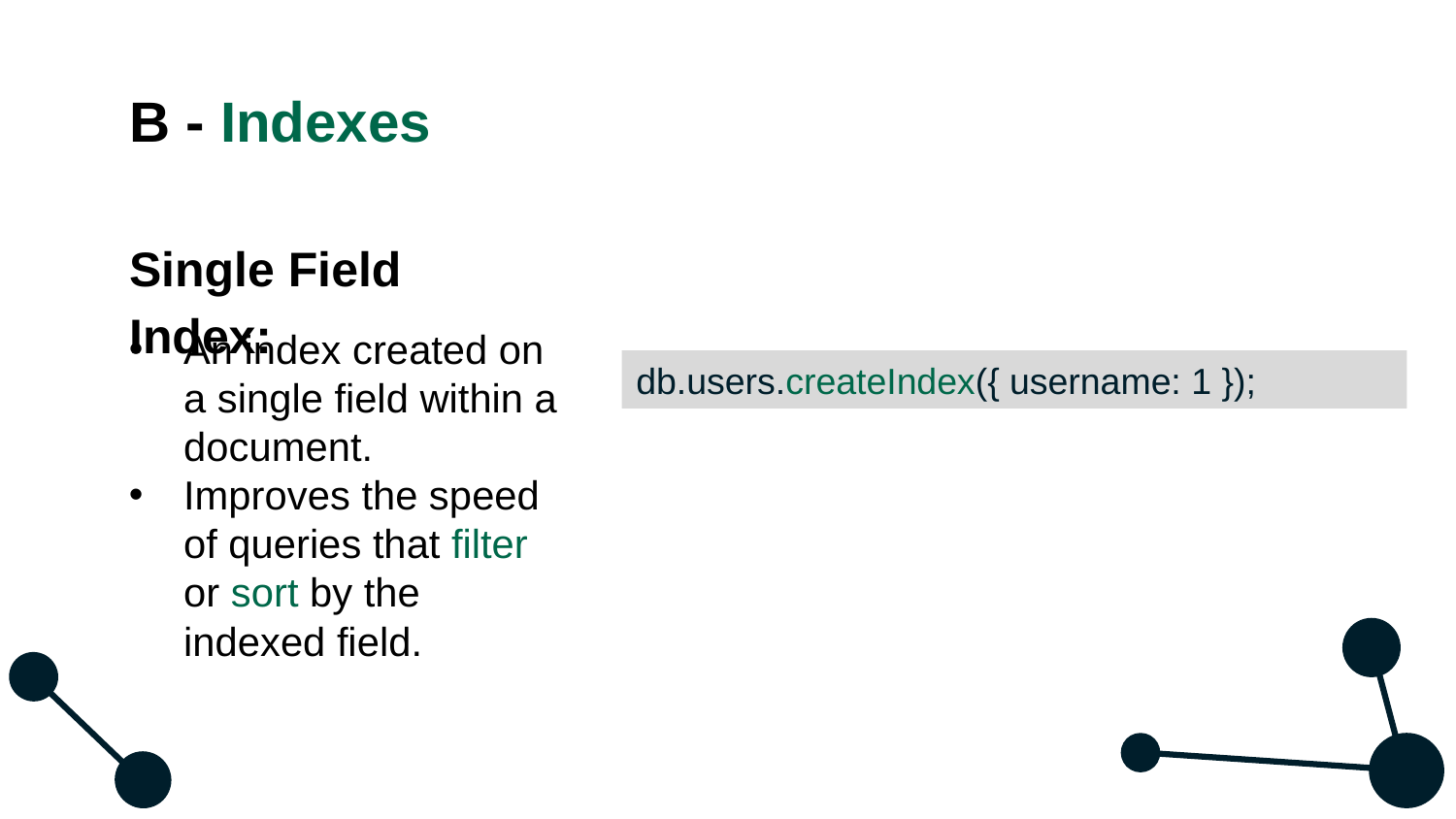

# B - Indexes
Single Field Index:
An index created on a single field within a document.
Improves the speed of queries that filter or sort by the indexed field.
db.users.createIndex({ username: 1 });